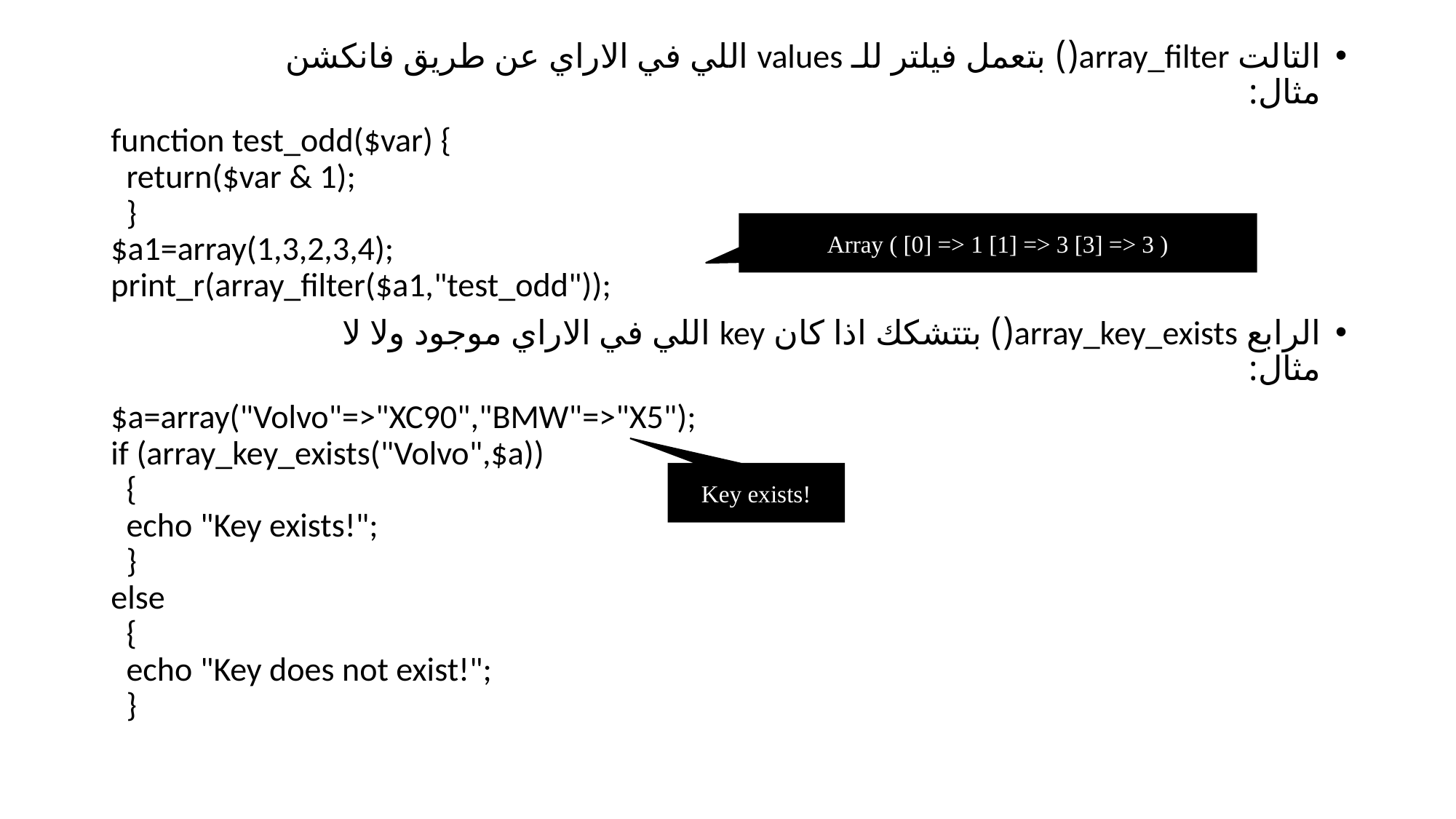

التالت array_filter() بتعمل فيلتر للـ values اللي في الاراي عن طريق فانكشن
مثال:
function test_odd($var) {
  return($var & 1);
  }
$a1=array(1,3,2,3,4);
print_r(array_filter($a1,"test_odd"));
الرابع array_key_exists() بتتشكك اذا كان key اللي في الاراي موجود ولا لا
مثال:
$a=array("Volvo"=>"XC90","BMW"=>"X5");
if (array_key_exists("Volvo",$a))
  {
  echo "Key exists!";
  }
else
  {
  echo "Key does not exist!";
  }

Array ( [0] => 1 [1] => 3 [3] => 3 )
Key exists!